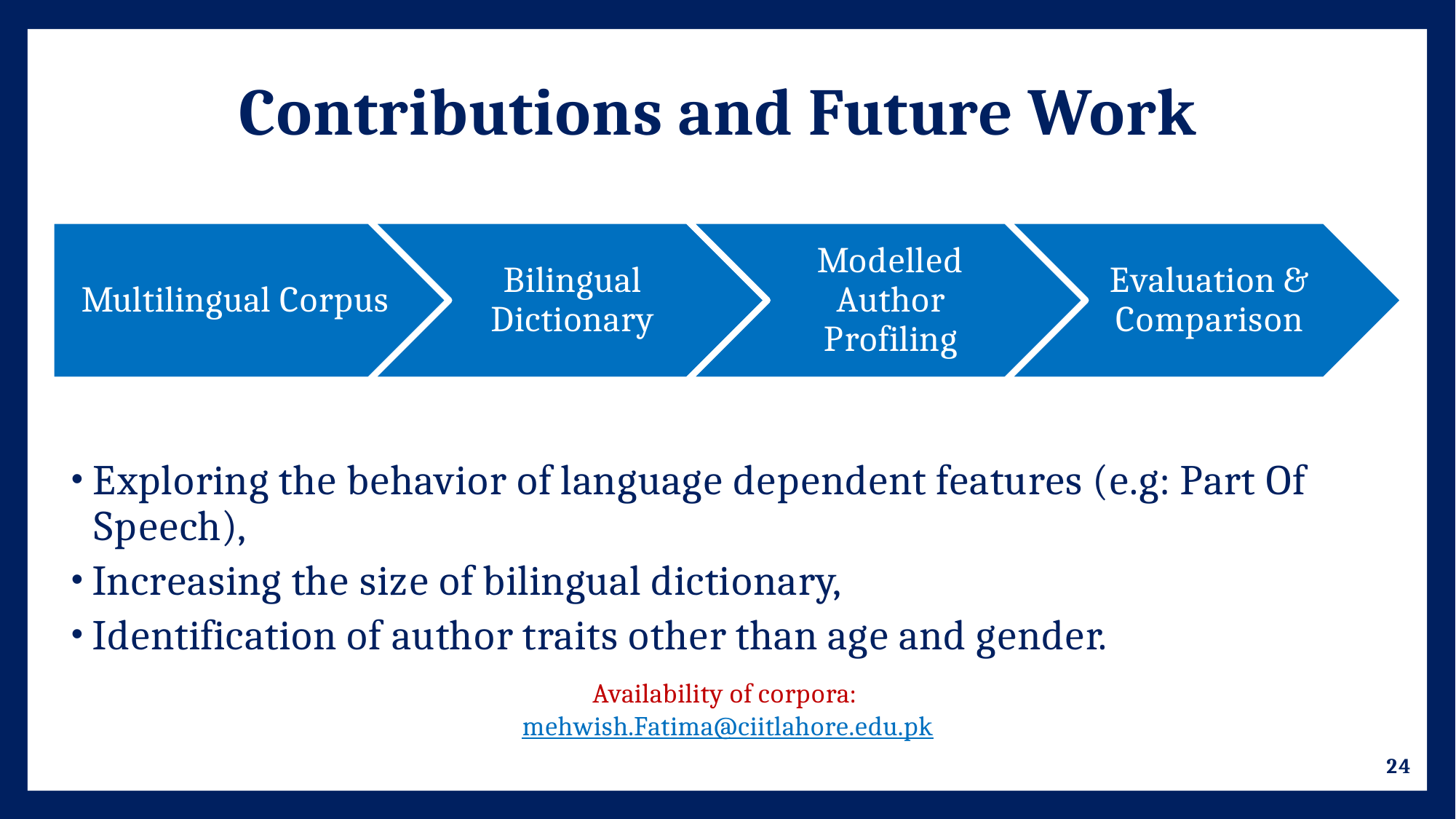

# Contributions and Future Work

Exploring the behavior of language dependent features (e.g: Part Of Speech),
Increasing the size of bilingual dictionary,
Identification of author traits other than age and gender.

Multilingual Corpus
Bilingual Dictionary
Modelled Author Profiling
Evaluation & Comparison
Availability of corpora:
mehwish.Fatima@ciitlahore.edu.pk

24